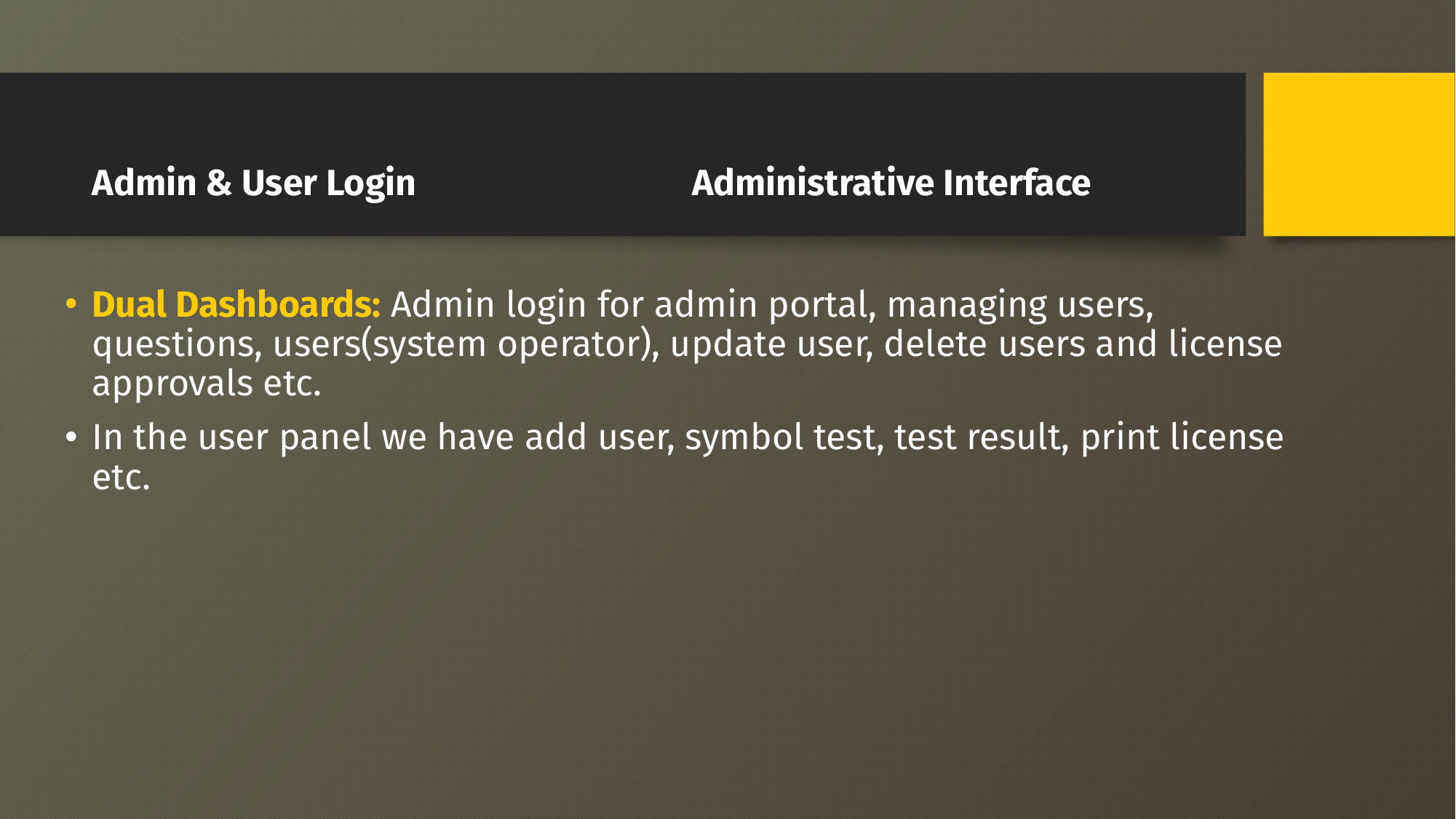

Admin & User Login
Administrative Interface
Dual Dashboards: Admin login for admin portal, managing users, questions, users(system operator), update user, delete users and license approvals etc.
In the user panel we have add user, symbol test, test result, print license etc.